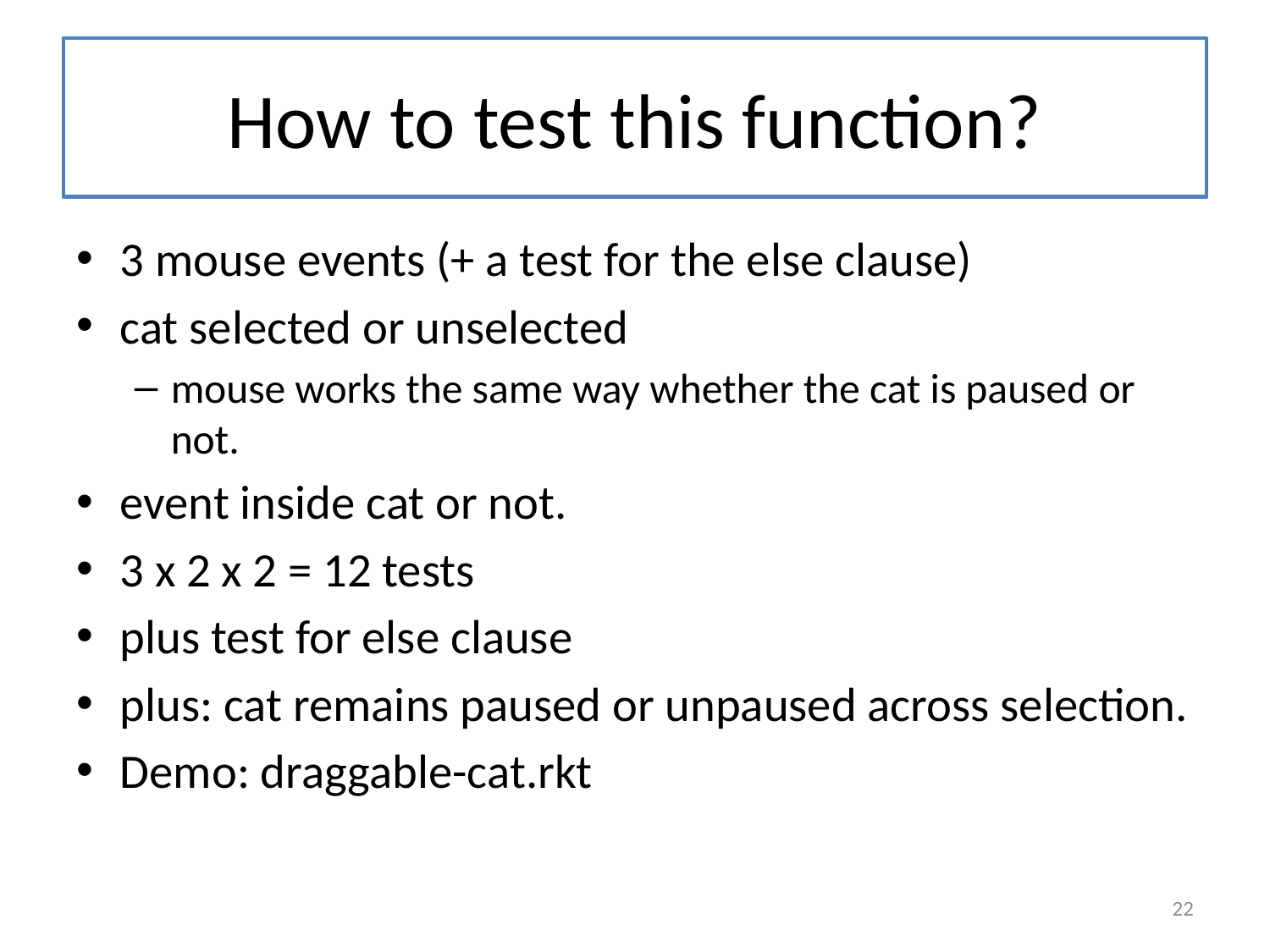

# How to test this function?
3 mouse events (+ a test for the else clause)
cat selected or unselected
mouse works the same way whether the cat is paused or not.
event inside cat or not.
3 x 2 x 2 = 12 tests
plus test for else clause
plus: cat remains paused or unpaused across selection.
Demo: draggable-cat.rkt

22